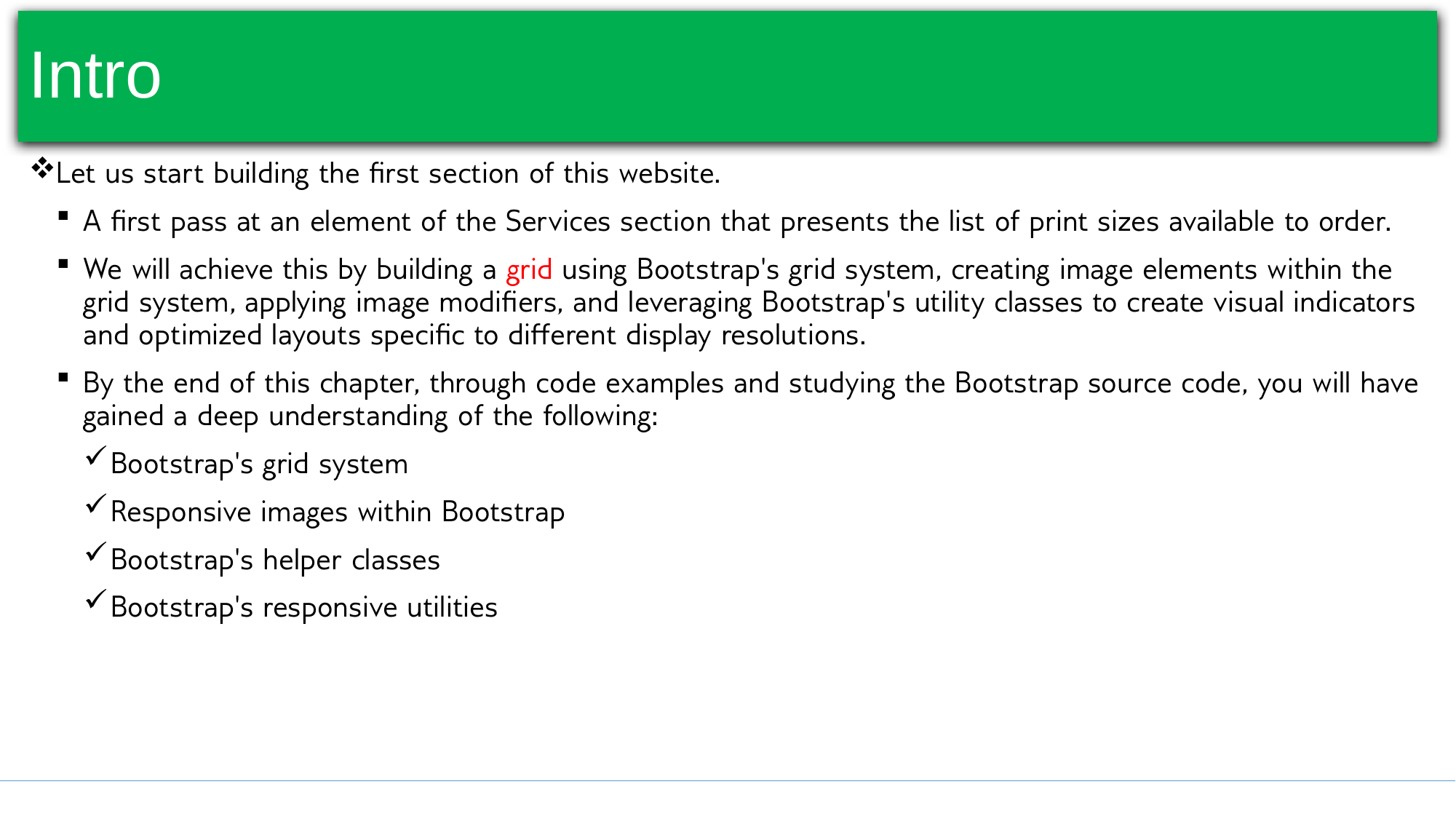

# Intro
Let us start building the first section of this website.
A first pass at an element of the Services section that presents the list of print sizes available to order.
We will achieve this by building a grid using Bootstrap's grid system, creating image elements within the grid system, applying image modifiers, and leveraging Bootstrap's utility classes to create visual indicators and optimized layouts specific to different display resolutions.
By the end of this chapter, through code examples and studying the Bootstrap source code, you will have gained a deep understanding of the following:
Bootstrap's grid system
Responsive images within Bootstrap
Bootstrap's helper classes
Bootstrap's responsive utilities